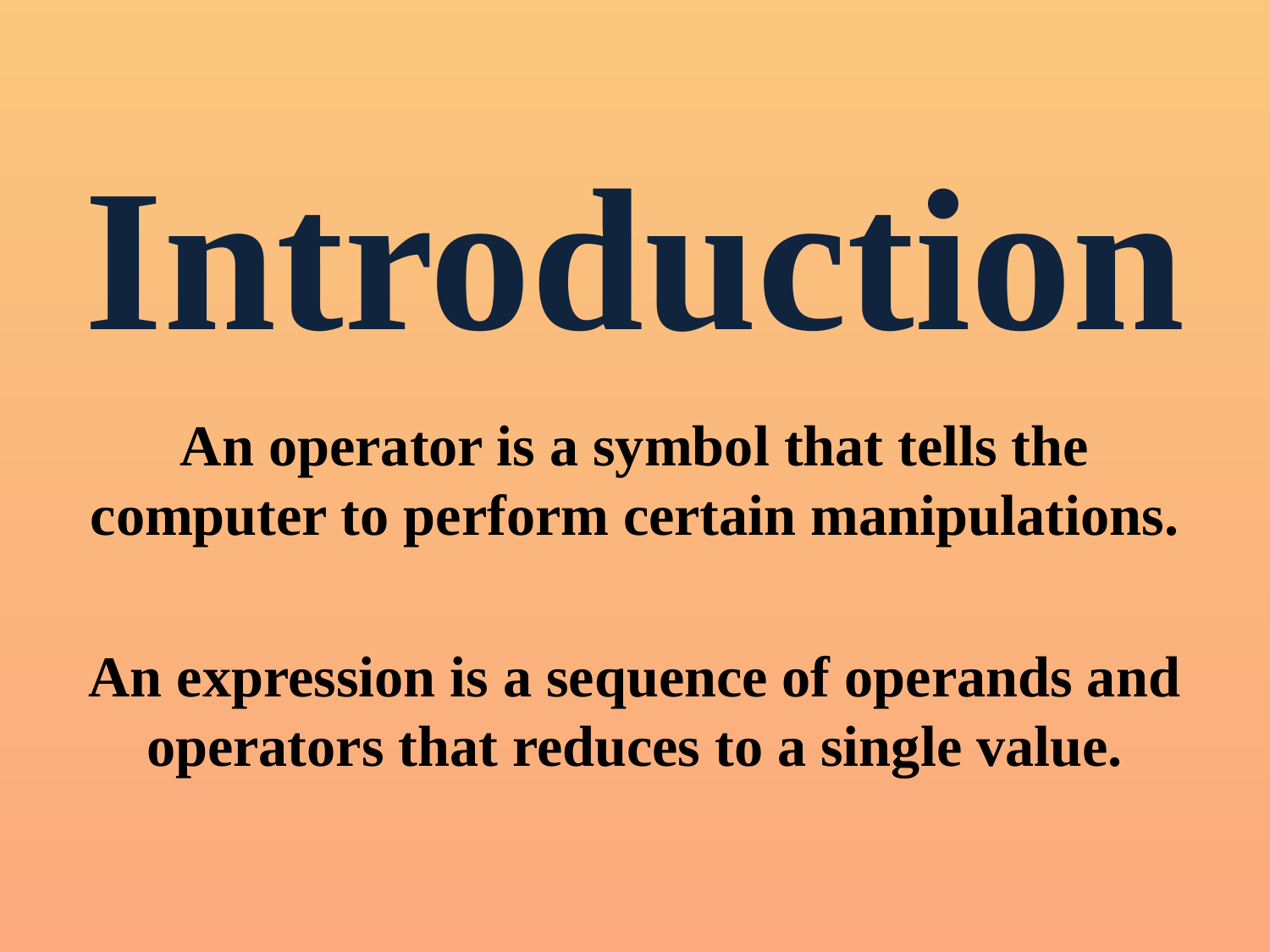

# Introduction
An operator is a symbol that tells the computer to perform certain manipulations.

An expression is a sequence of operands and operators that reduces to a single value.